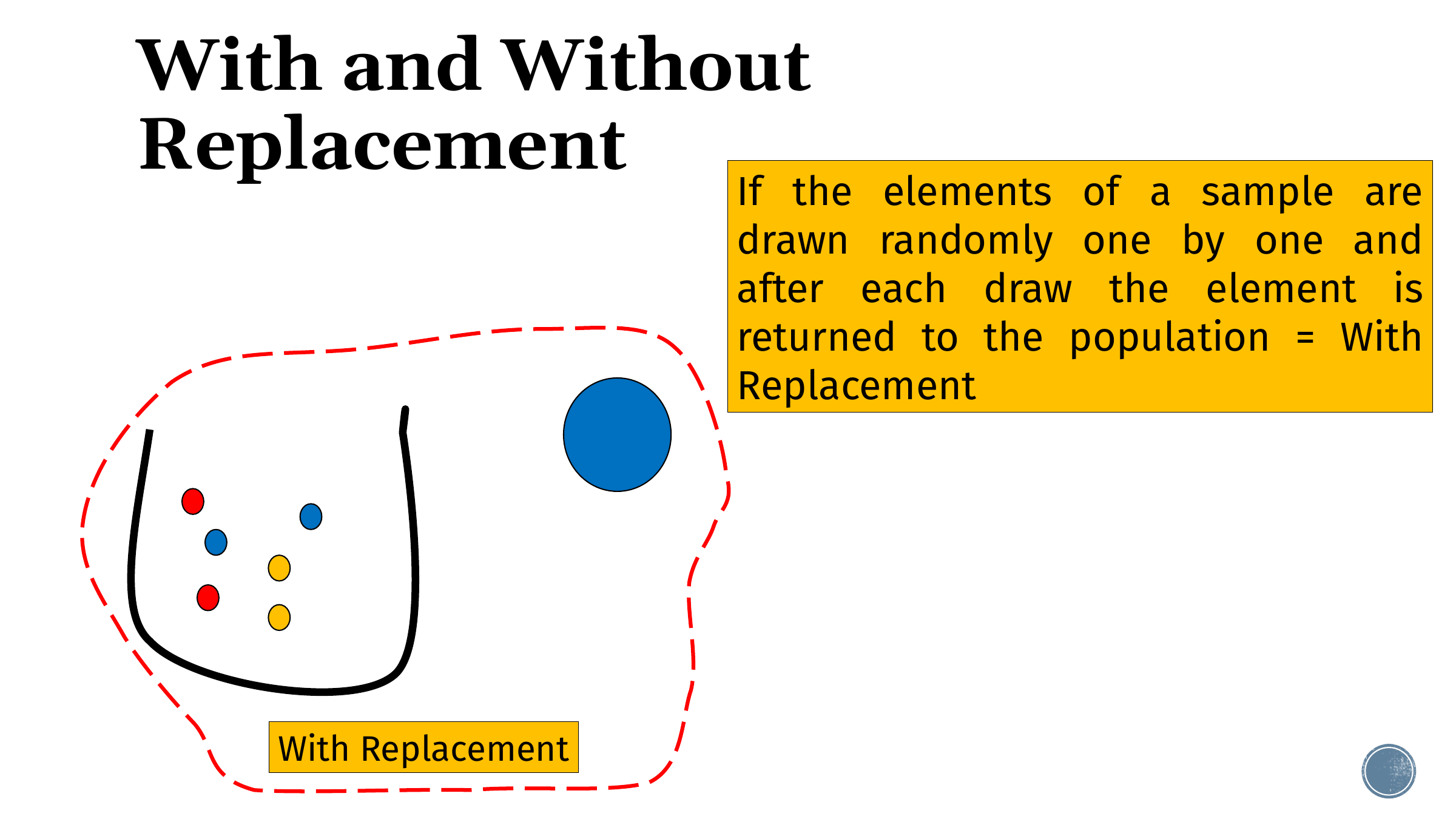

# With and Without Replacement
If the elements of a sample are drawn randomly one by one and after each draw the element is returned to the population = With Replacement

With Replacement